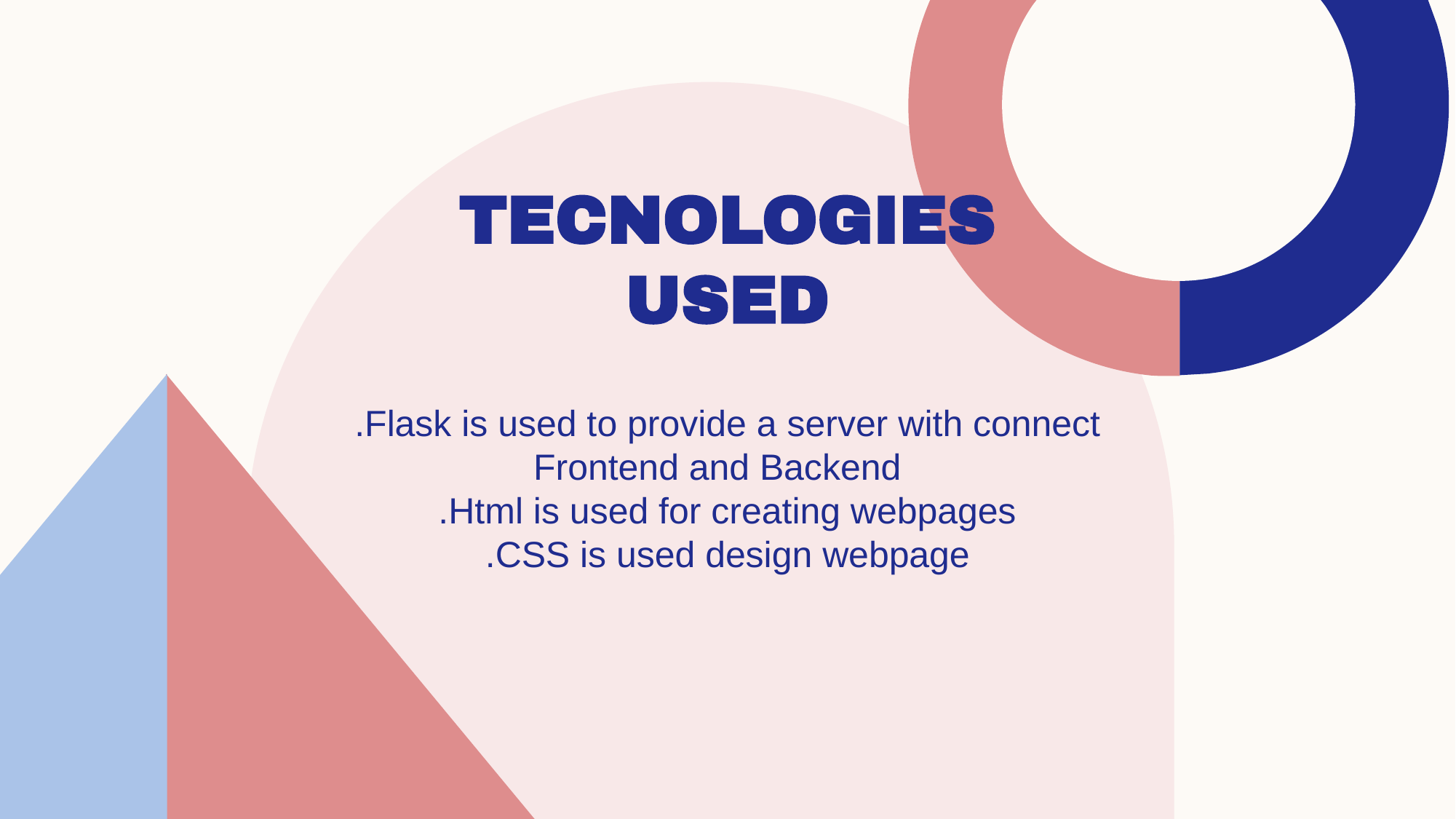

# Tecnologies used
.Flask is used to provide a server with connect Frontend and Backend
.Html is used for creating webpages
.CSS is used design webpage